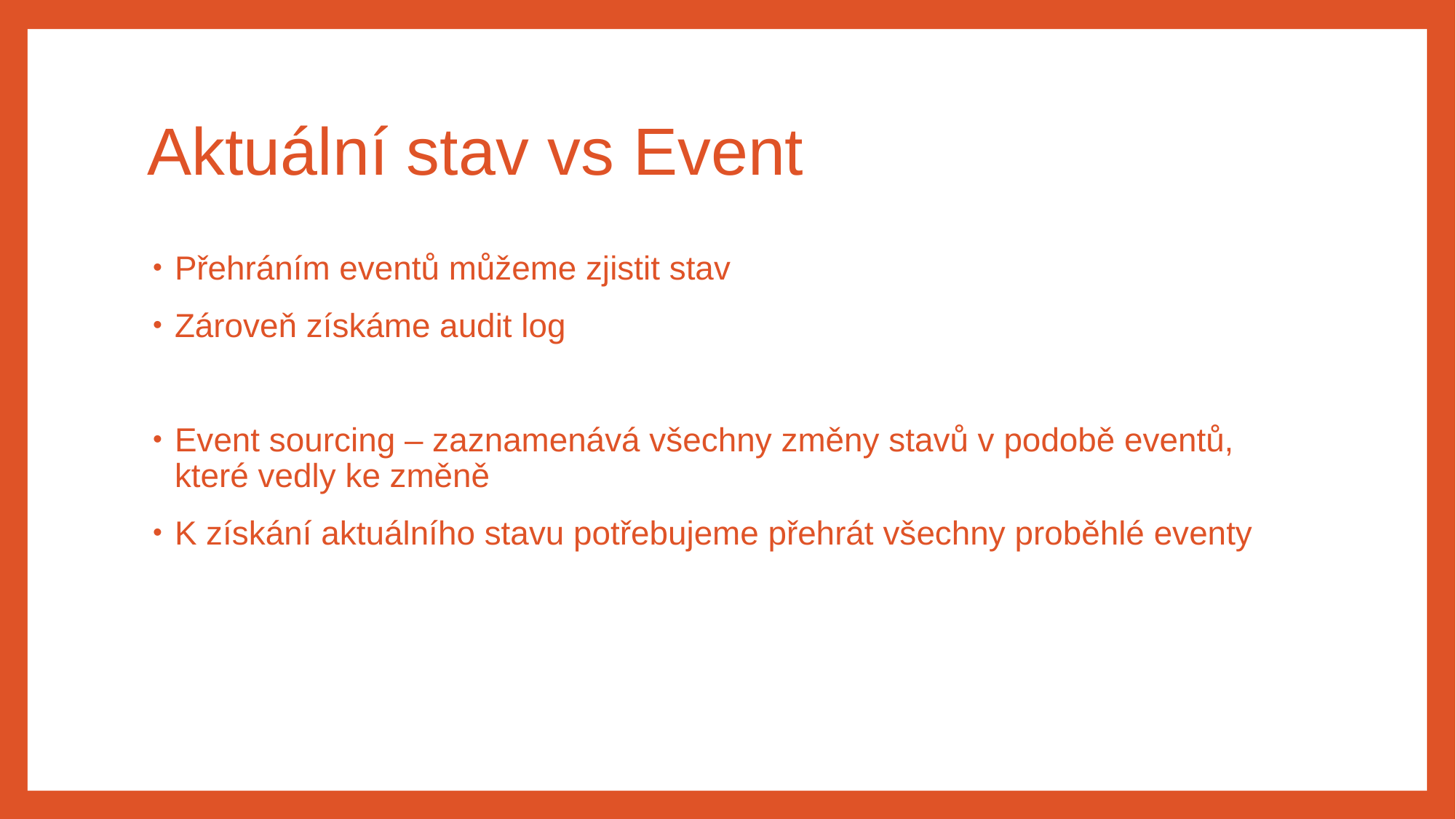

# Aktuální stav vs Event
Přehráním eventů můžeme zjistit stav
Zároveň získáme audit log

Event sourcing – zaznamenává všechny změny stavů v podobě eventů, které vedly ke změně
K získání aktuálního stavu potřebujeme přehrát všechny proběhlé eventy